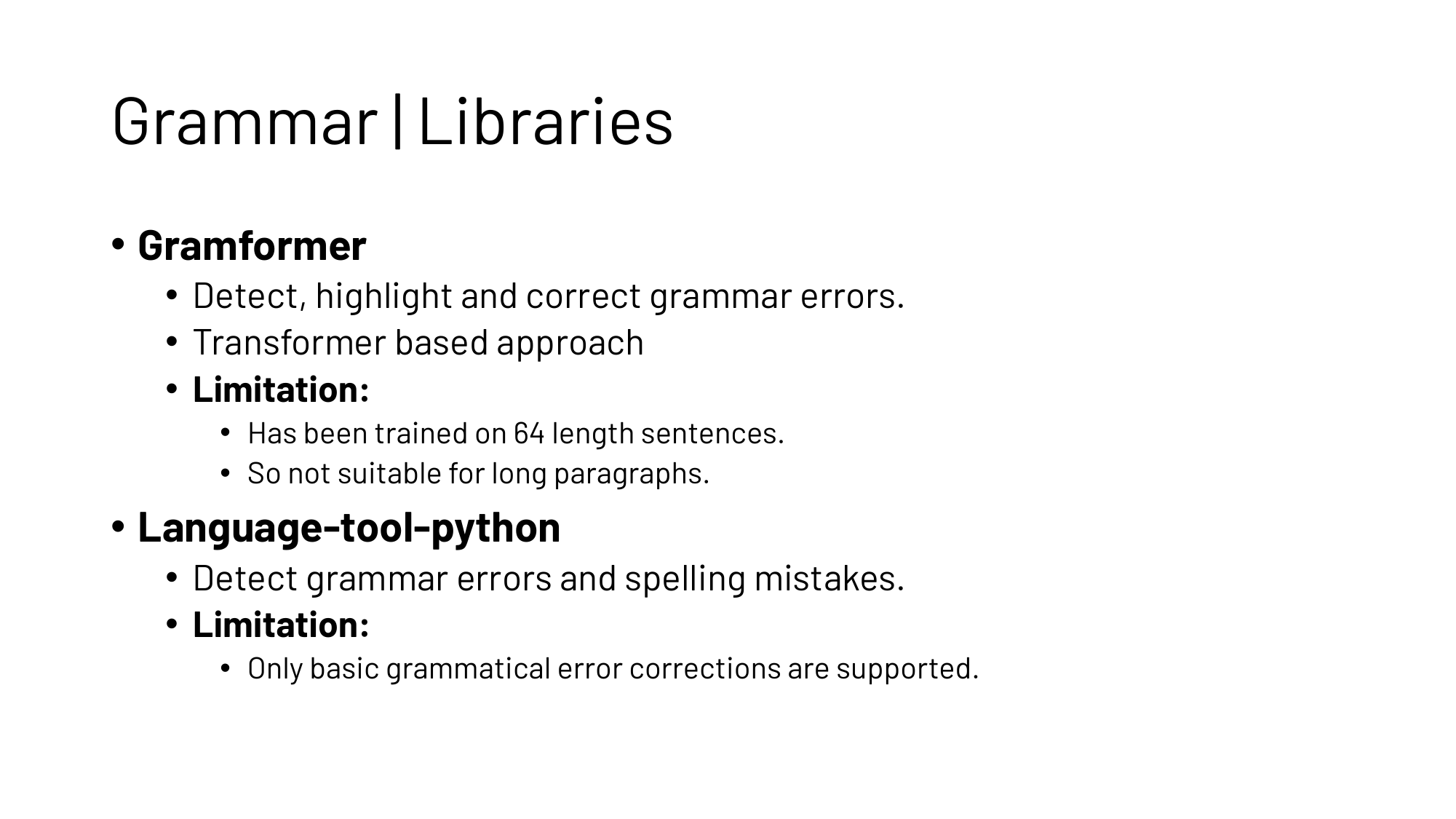

# Grammar | Libraries
Gramformer
Detect, highlight and correct grammar errors.
Transformer based approach
Limitation:
Has been trained on 64 length sentences.
So not suitable for long paragraphs.
Language-tool-python
Detect grammar errors and spelling mistakes.
Limitation:
Only basic grammatical error corrections are supported.